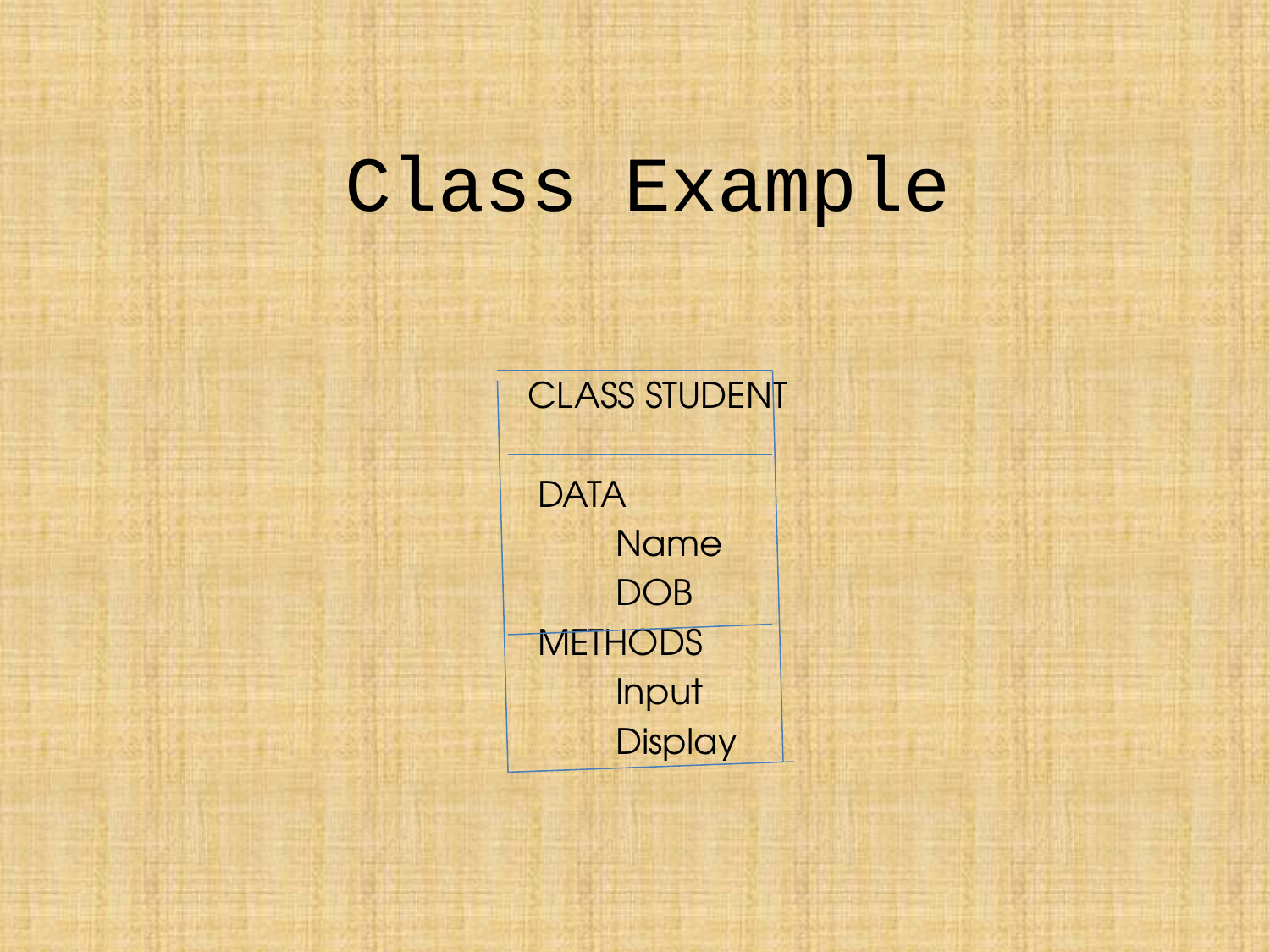

# Class Example

    CLASS STUDENT

     DATA
	Name
	DOB
     METHODS
	Input
	Display